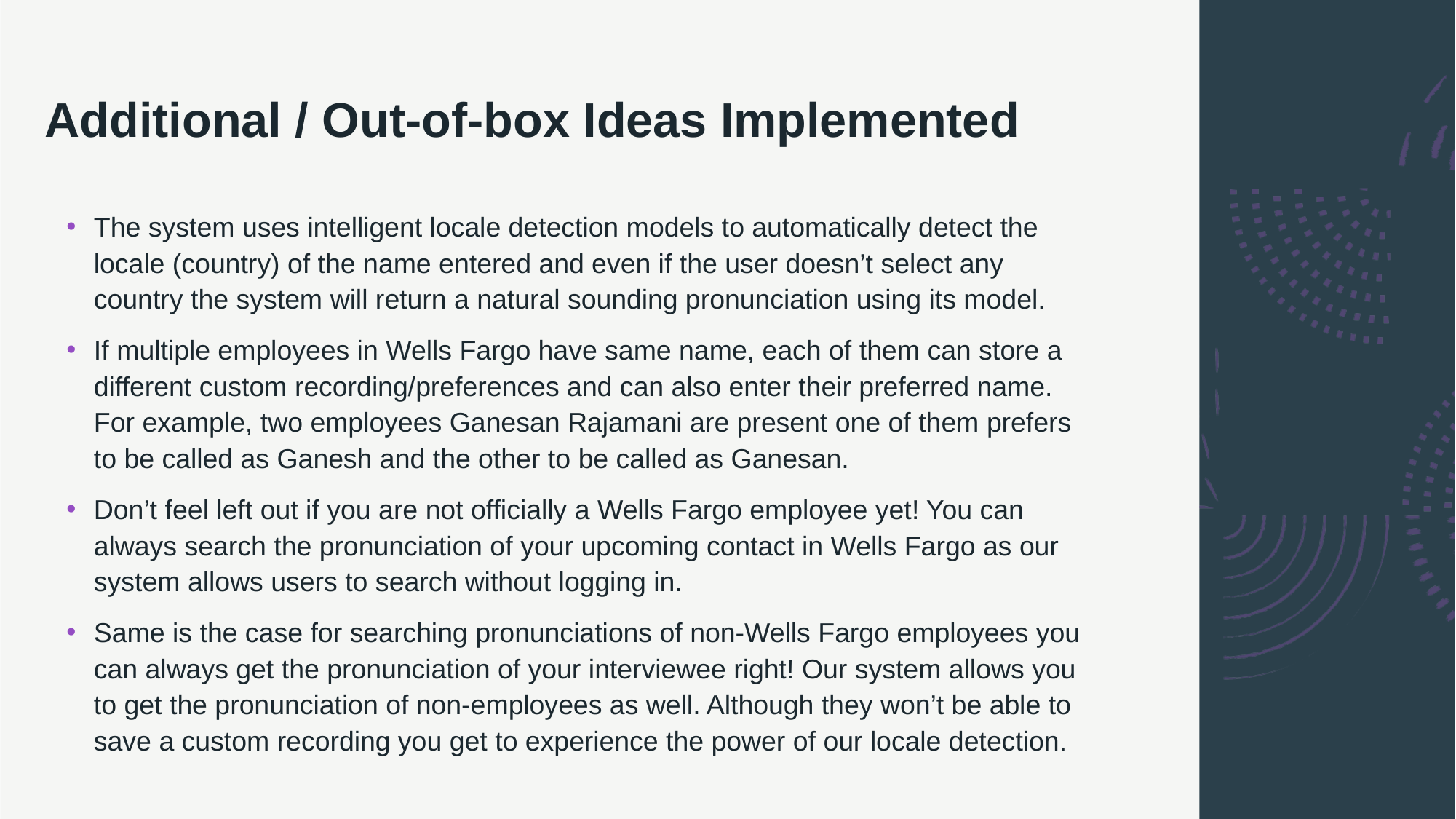

# Additional / Out-of-box Ideas Implemented
The system uses intelligent locale detection models to automatically detect the locale (country) of the name entered and even if the user doesn’t select any country the system will return a natural sounding pronunciation using its model.
If multiple employees in Wells Fargo have same name, each of them can store a different custom recording/preferences and can also enter their preferred name. For example, two employees Ganesan Rajamani are present one of them prefers to be called as Ganesh and the other to be called as Ganesan.
Don’t feel left out if you are not officially a Wells Fargo employee yet! You can always search the pronunciation of your upcoming contact in Wells Fargo as our system allows users to search without logging in.
Same is the case for searching pronunciations of non-Wells Fargo employees you can always get the pronunciation of your interviewee right! Our system allows you to get the pronunciation of non-employees as well. Although they won’t be able to save a custom recording you get to experience the power of our locale detection.